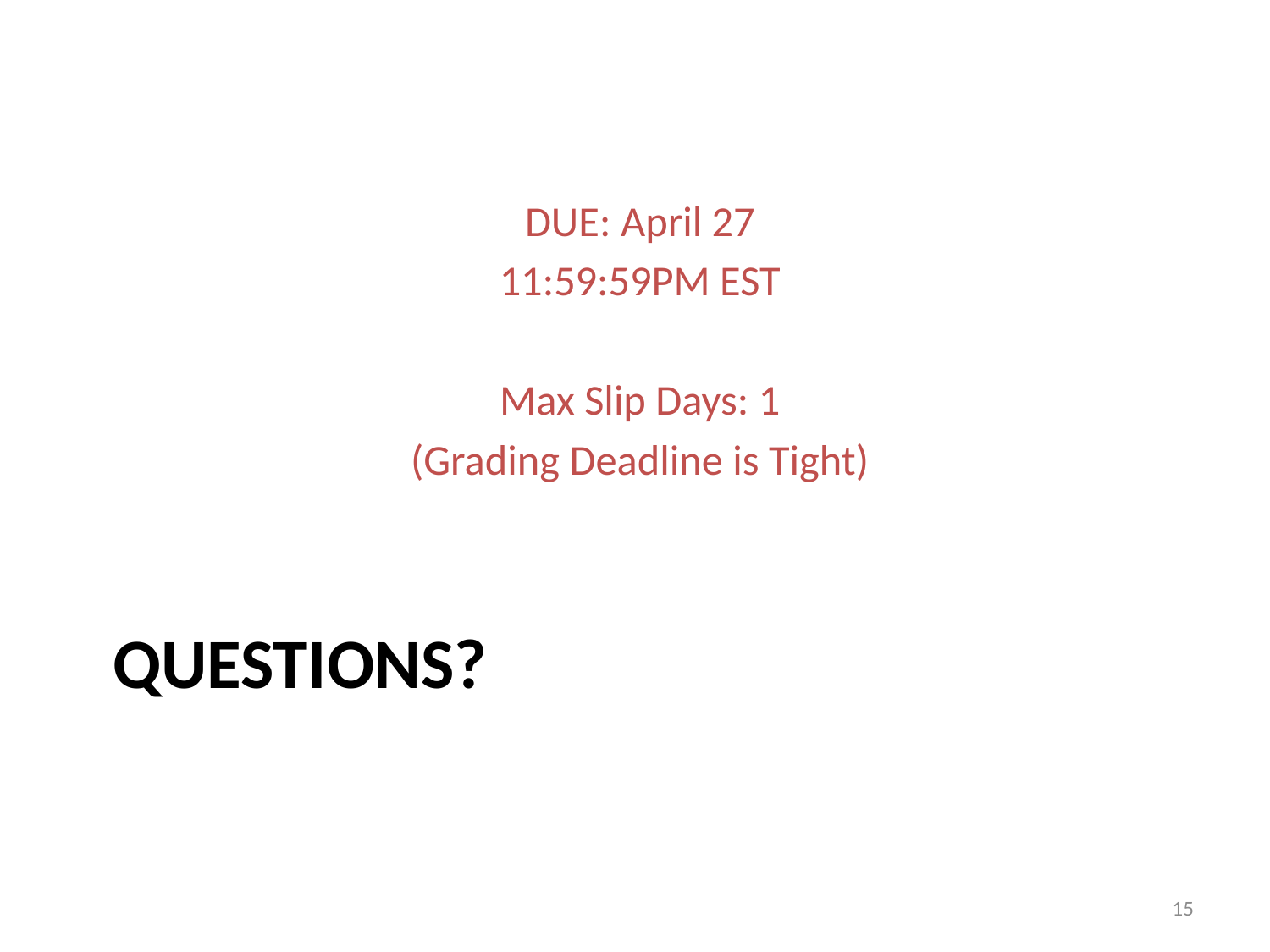

DUE: April 27
11:59:59PM EST

Max Slip Days: 1
(Grading Deadline is Tight)
# Questions?
15